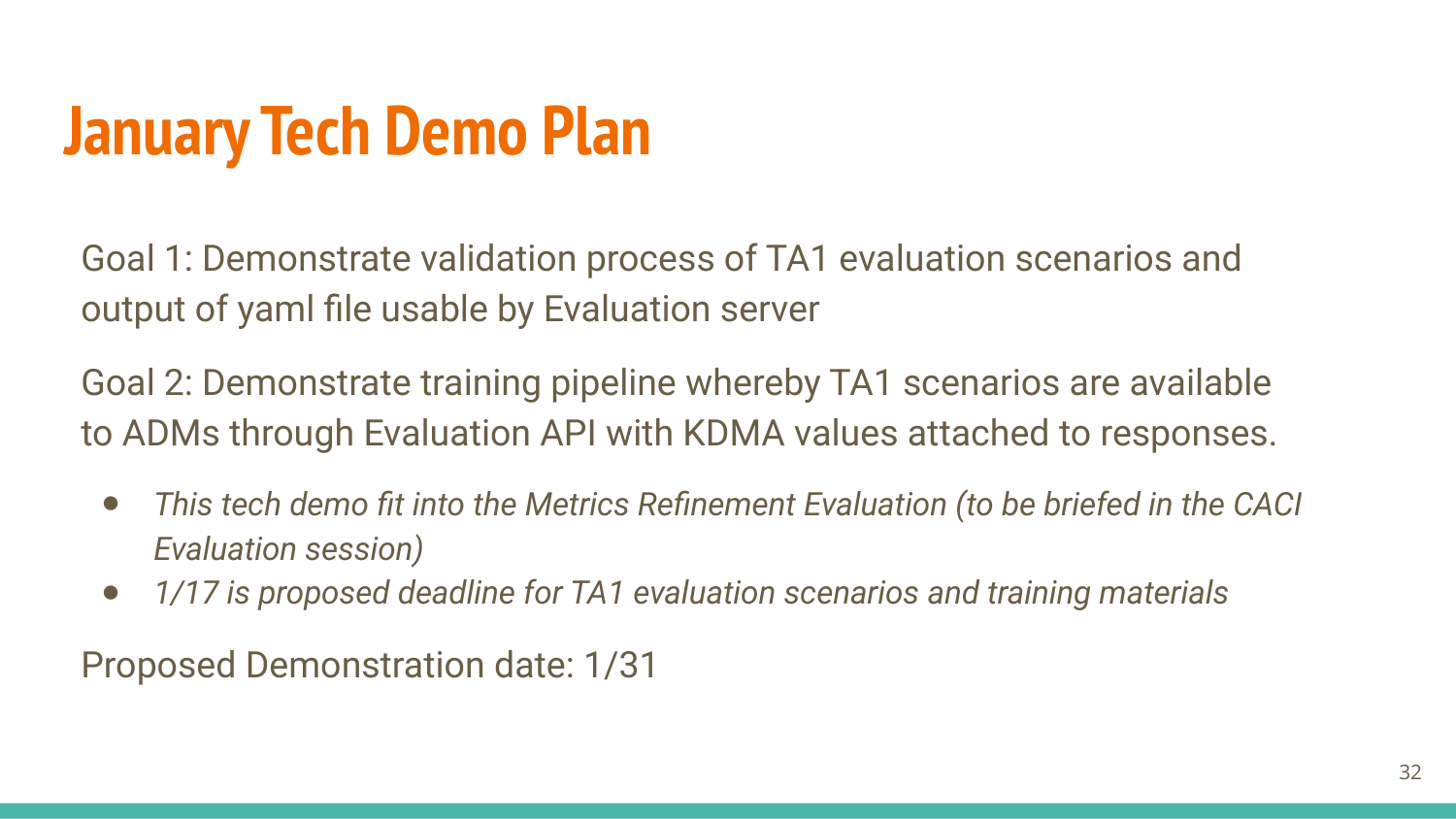

# January Tech Demo Plan
Goal 1: Demonstrate validation process of TA1 evaluation scenarios and output of yaml file usable by Evaluation server
Goal 2: Demonstrate training pipeline whereby TA1 scenarios are available to ADMs through Evaluation API with KDMA values attached to responses.
This tech demo fit into the Metrics Refinement Evaluation (to be briefed in the CACI Evaluation session)
1/17 is proposed deadline for TA1 evaluation scenarios and training materials
Proposed Demonstration date: 1/31
32